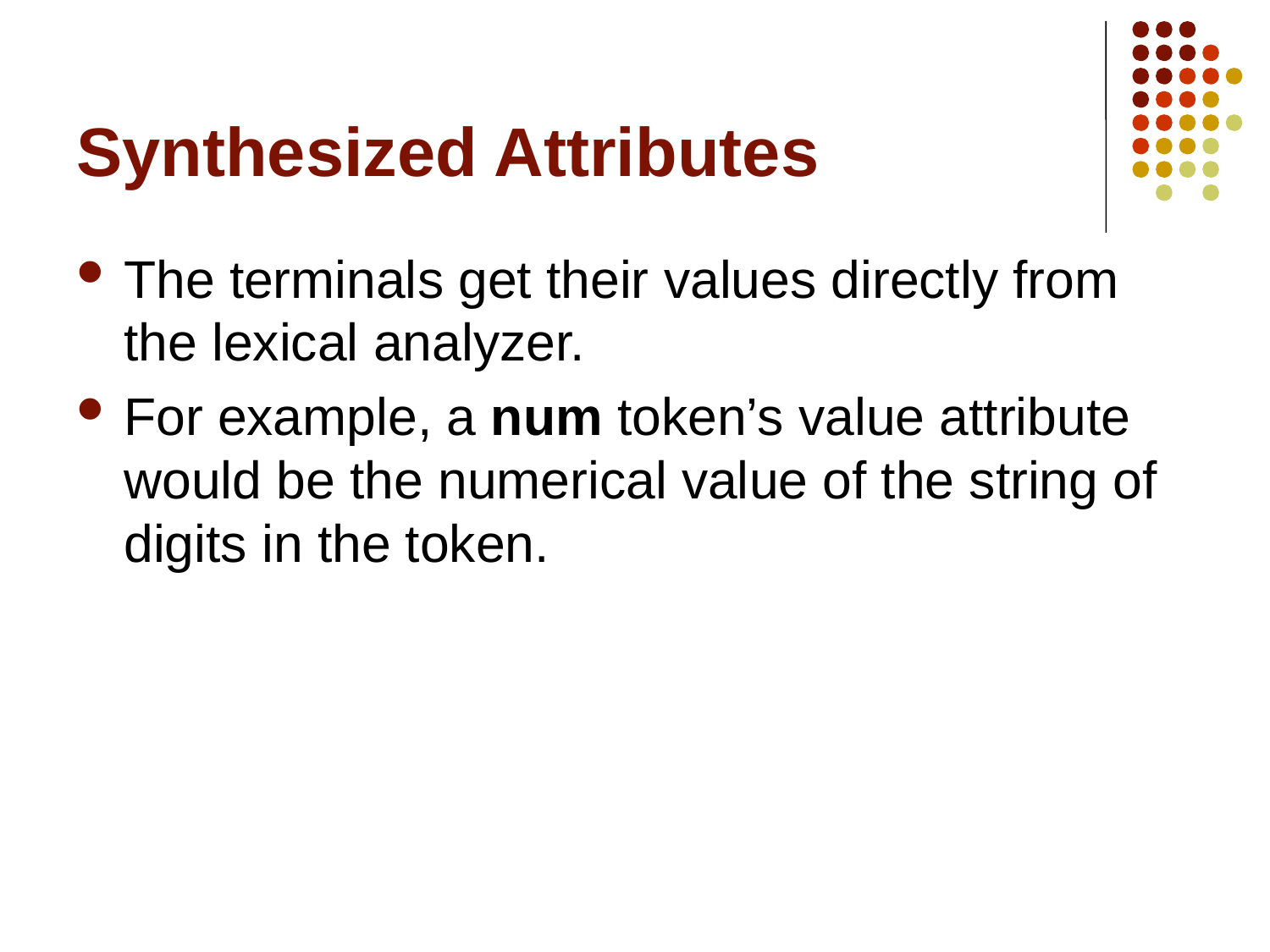

# Synthesized Attributes
The terminals get their values directly from the lexical analyzer.
For example, a num token’s value attribute would be the numerical value of the string of digits in the token.